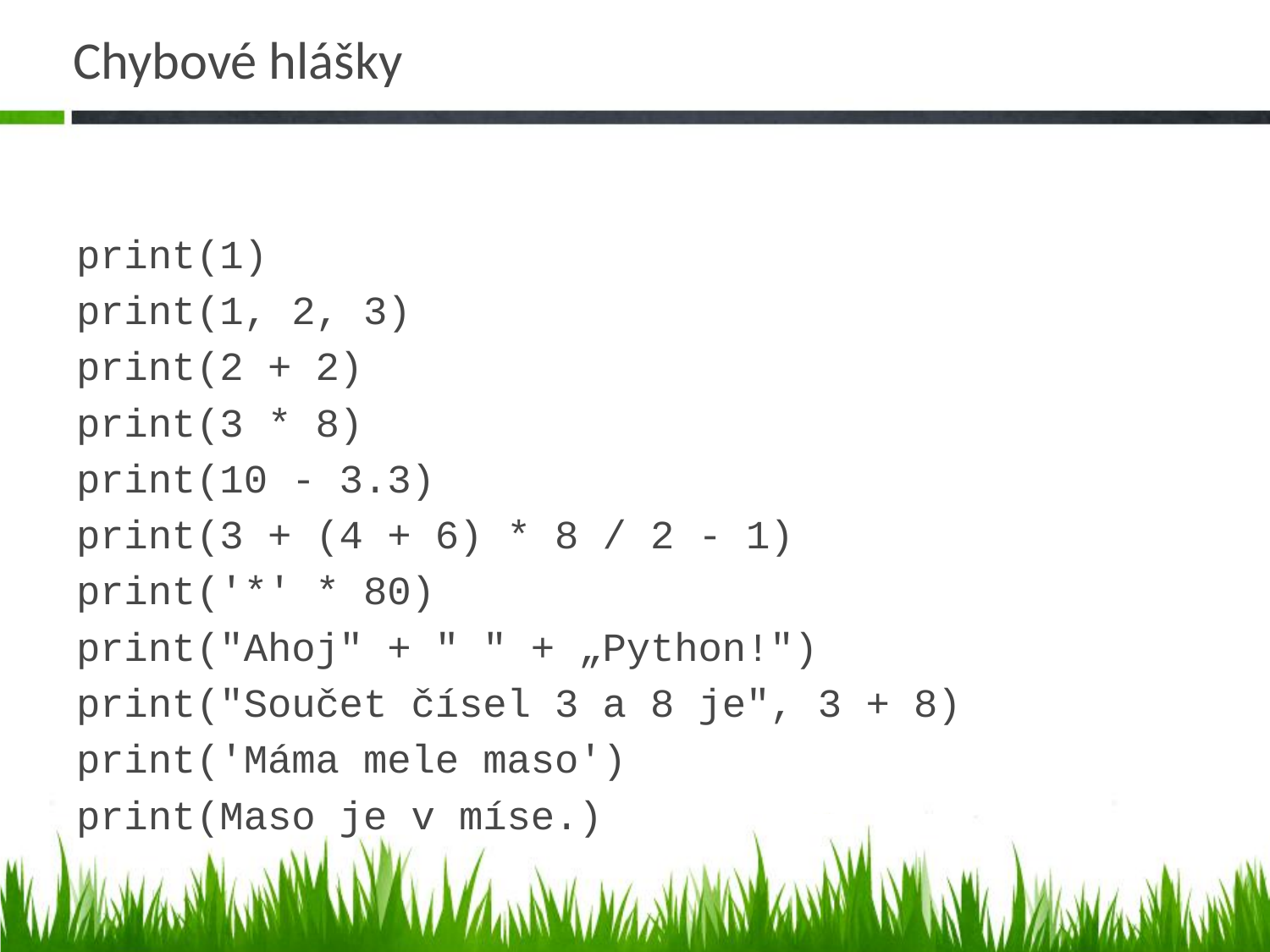

# Chybové hlášky
print(1)
print(1, 2, 3)
print(2 + 2)
print(3 * 8)
print(10 - 3.3)
print(3 + (4 + 6) * 8 / 2 - 1)
print('*' * 80)
print("Ahoj" + " " + „Python!")
print("Součet čísel 3 a 8 je", 3 + 8)
print('Máma mele maso')
print(Maso je v míse.)